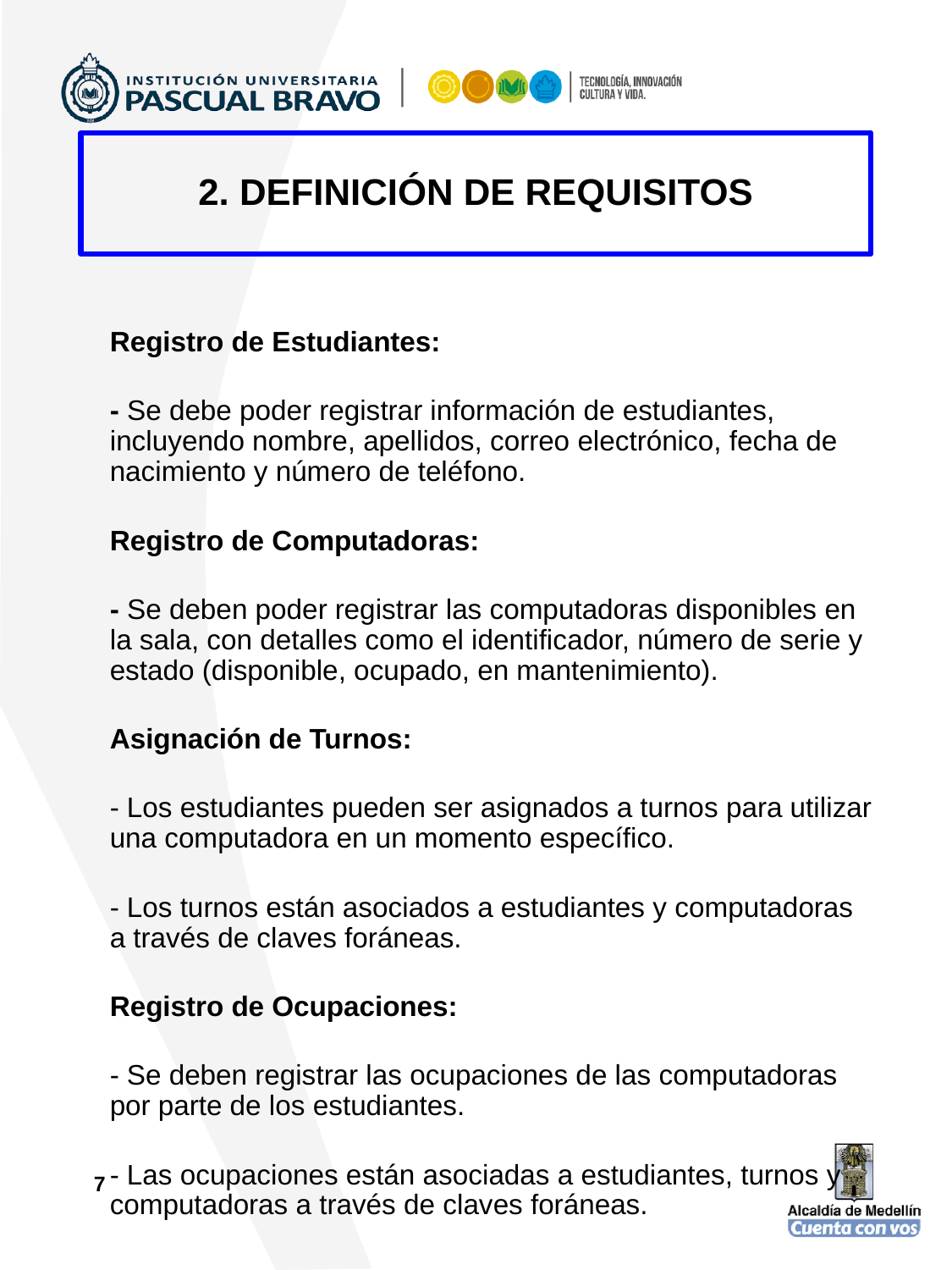

2. DEFINICIÓN DE REQUISITOS
# Registro de Estudiantes:
- Se debe poder registrar información de estudiantes, incluyendo nombre, apellidos, correo electrónico, fecha de nacimiento y número de teléfono.
Registro de Computadoras:
- Se deben poder registrar las computadoras disponibles en la sala, con detalles como el identificador, número de serie y estado (disponible, ocupado, en mantenimiento).
Asignación de Turnos:
- Los estudiantes pueden ser asignados a turnos para utilizar una computadora en un momento específico.
- Los turnos están asociados a estudiantes y computadoras a través de claves foráneas.
Registro de Ocupaciones:
- Se deben registrar las ocupaciones de las computadoras por parte de los estudiantes.
- Las ocupaciones están asociadas a estudiantes, turnos y computadoras a través de claves foráneas.
7